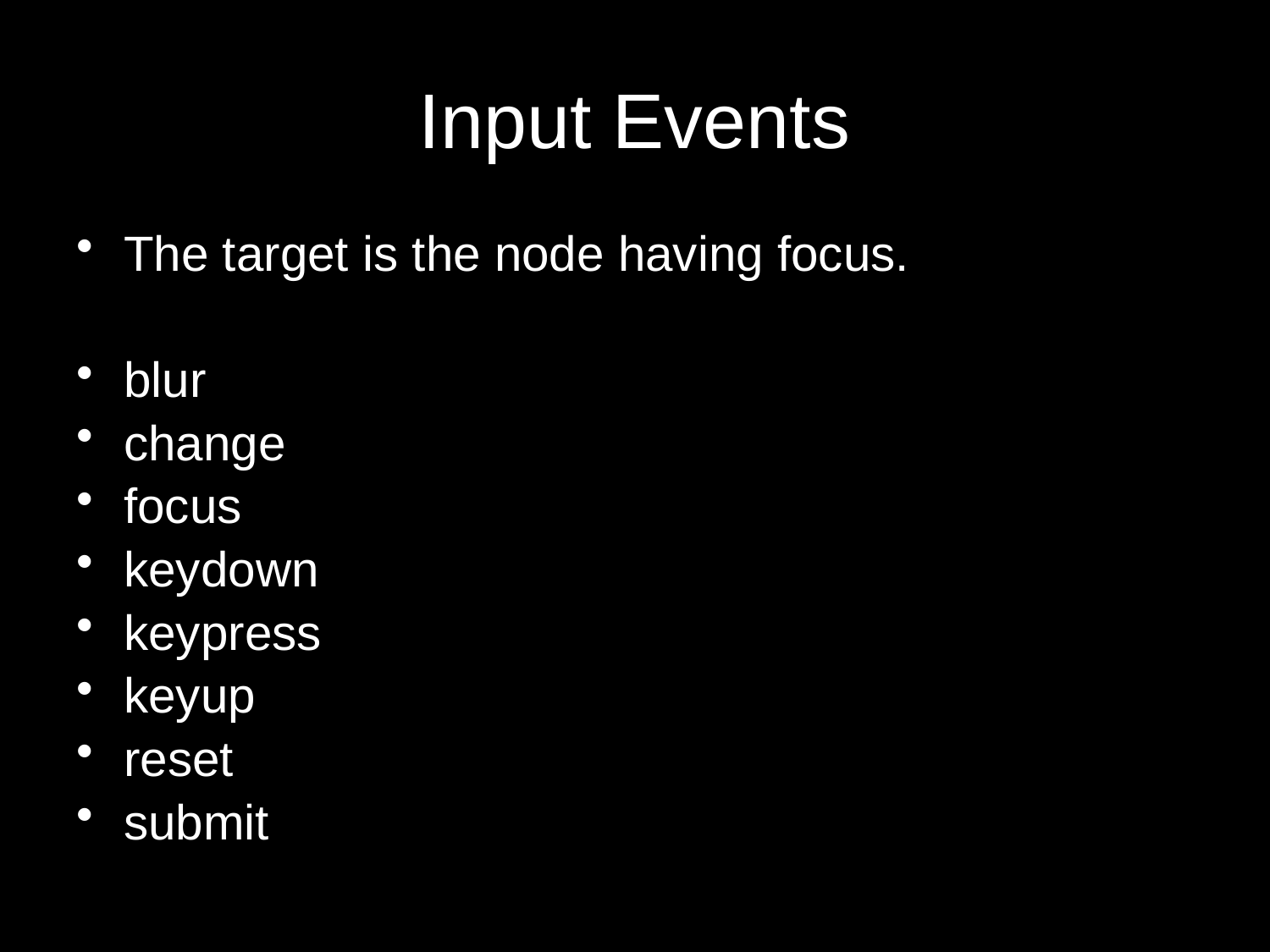

# Input Events
The target is the node having focus.

blur
change
focus
keydown
keypress
keyup
reset
submit